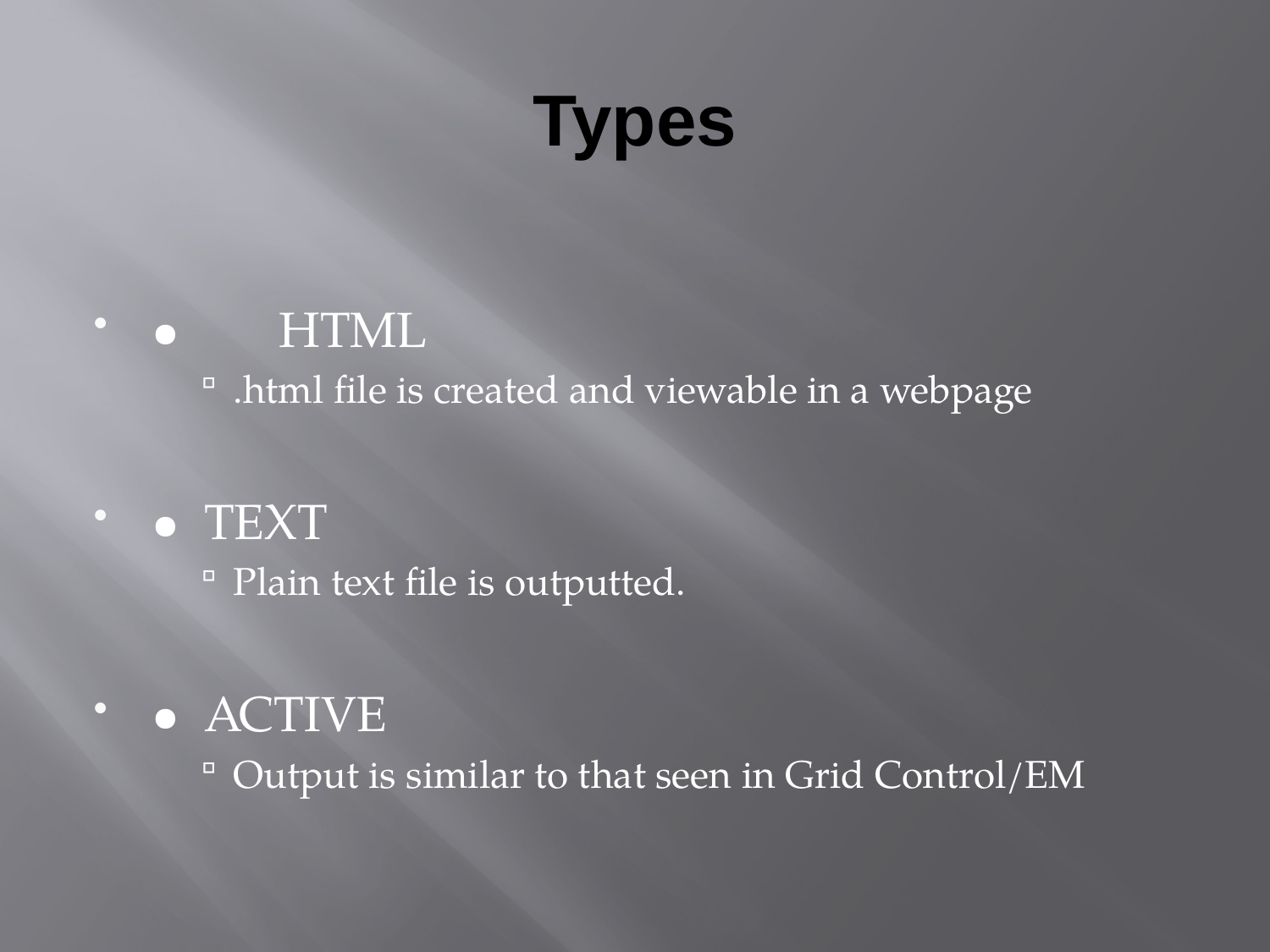

# Types

•	HTML
.html file is created and viewable in a webpage

•  TEXT
Plain text file is outputted.

•  ACTIVE
Output is similar to that seen in Grid Control/EM